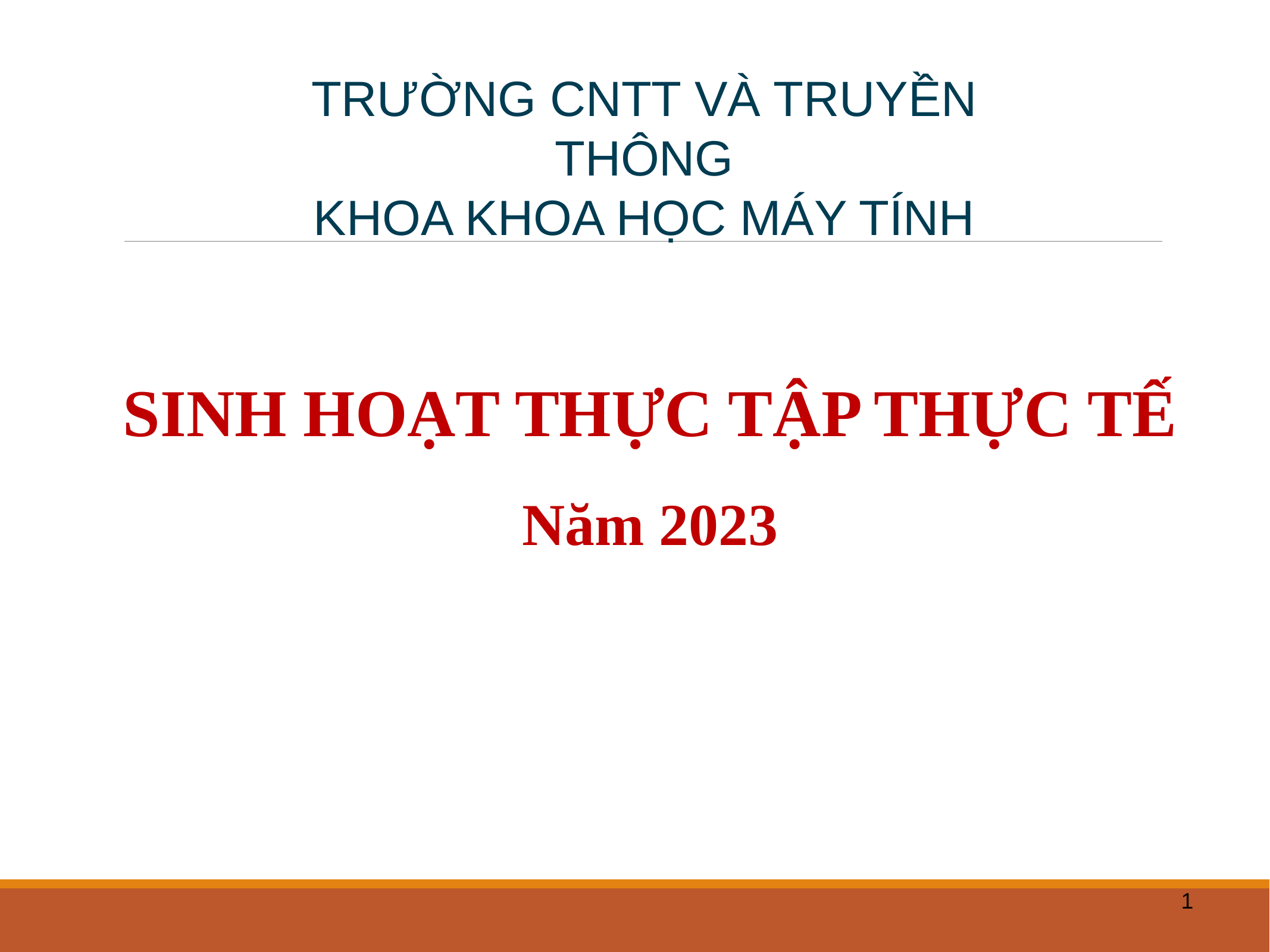

TRƯỜNG CNTT VÀ TRUYỀN THÔNG
KHOA KHOA HỌC MÁY TÍNH
SINH HOẠT THỰC TẬP THỰC TẾ
Năm 2023

1